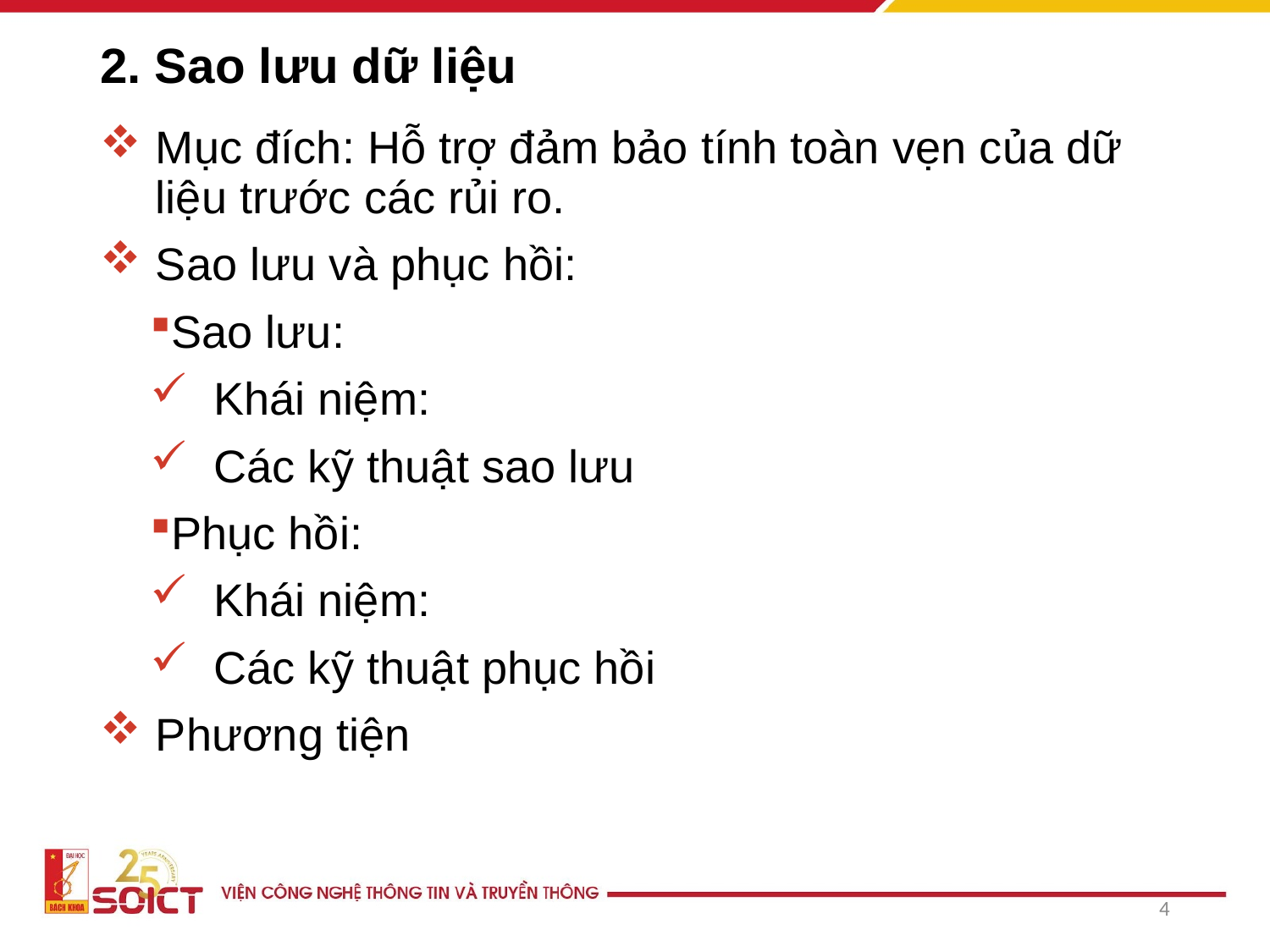

# 2. Sao lưu dữ liệu
Mục đích: Hỗ trợ đảm bảo tính toàn vẹn của dữ liệu trước các rủi ro.
Sao lưu và phục hồi:
Sao lưu:
Khái niệm:
Các kỹ thuật sao lưu
Phục hồi:
Khái niệm:
Các kỹ thuật phục hồi
Phương tiện
4